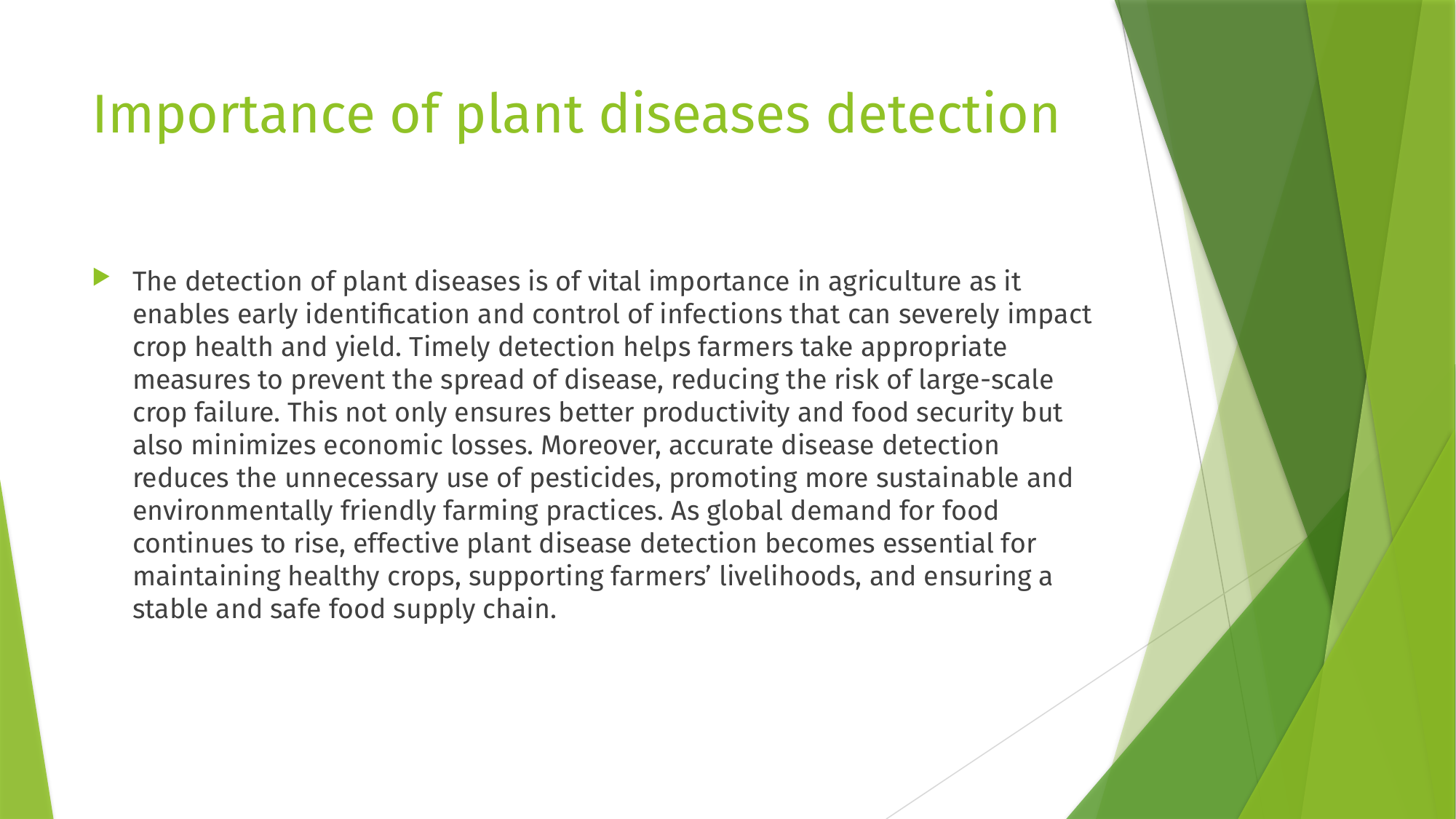

# Importance of plant diseases detection
The detection of plant diseases is of vital importance in agriculture as it enables early identification and control of infections that can severely impact crop health and yield. Timely detection helps farmers take appropriate measures to prevent the spread of disease, reducing the risk of large-scale crop failure. This not only ensures better productivity and food security but also minimizes economic losses. Moreover, accurate disease detection reduces the unnecessary use of pesticides, promoting more sustainable and environmentally friendly farming practices. As global demand for food continues to rise, effective plant disease detection becomes essential for maintaining healthy crops, supporting farmers’ livelihoods, and ensuring a stable and safe food supply chain.